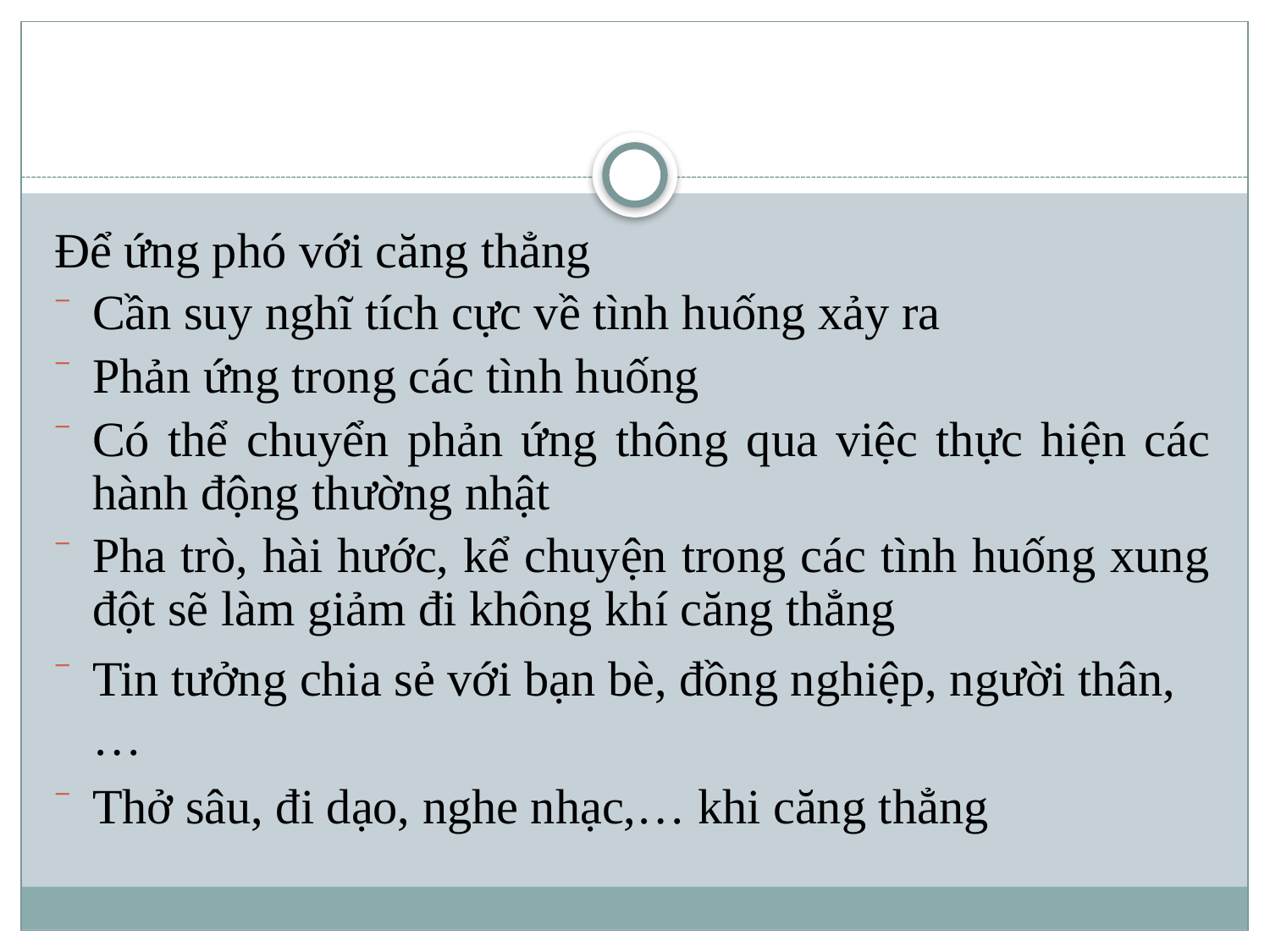

#
Để ứng phó với căng thẳng
Cần suy nghĩ tích cực về tình huống xảy ra
Phản ứng trong các tình huống
Có thể chuyển phản ứng thông qua việc thực hiện các hành động thường nhật
Pha trò, hài hước, kể chuyện trong các tình huống xung đột sẽ làm giảm đi không khí căng thẳng
Tin tưởng chia sẻ với bạn bè, đồng nghiệp, người thân,…
Thở sâu, đi dạo, nghe nhạc,… khi căng thẳng